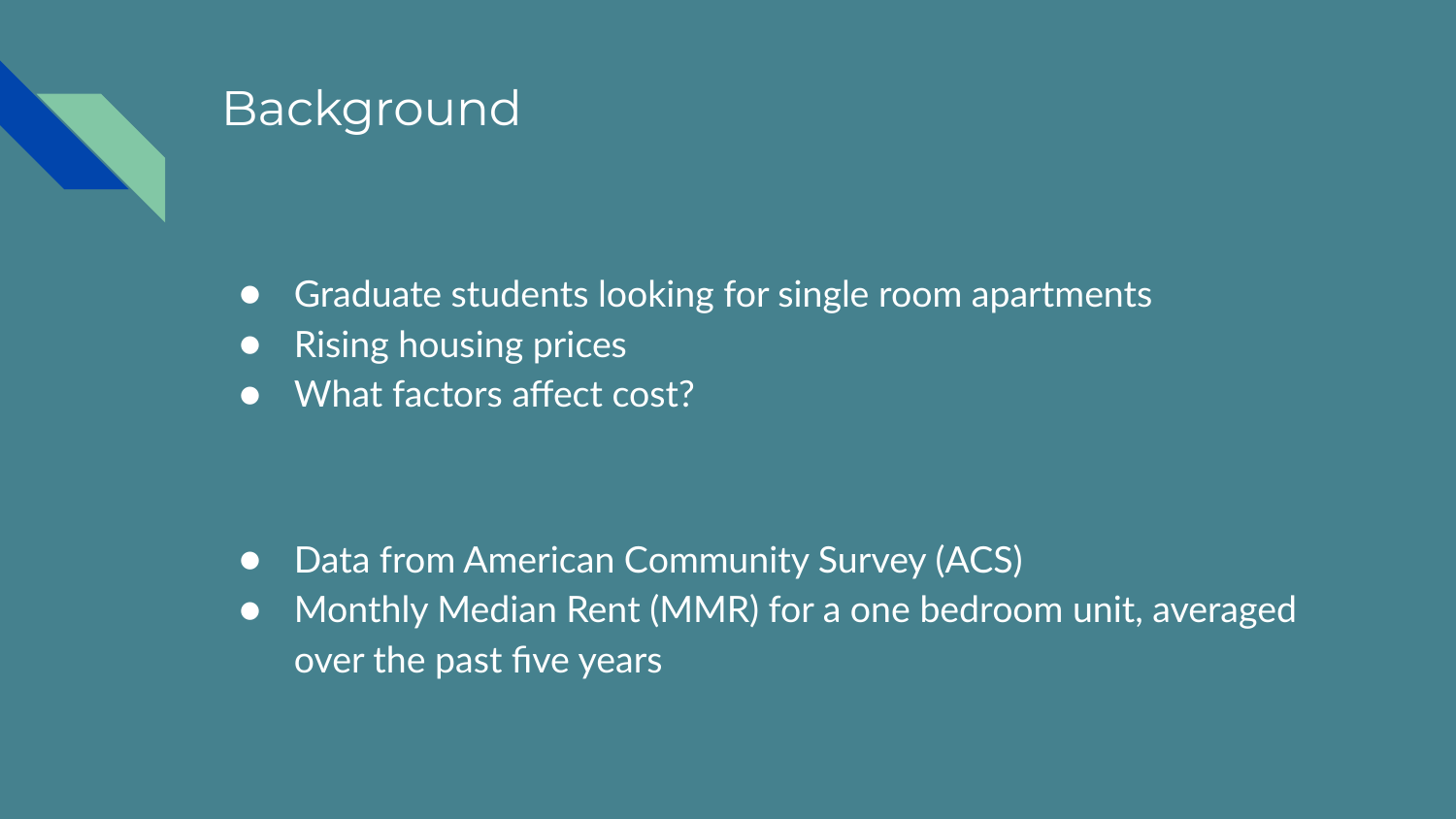

# Background
Graduate students looking for single room apartments
Rising housing prices
What factors affect cost?

Data from American Community Survey (ACS)
Monthly Median Rent (MMR) for a one bedroom unit, averaged over the past five years